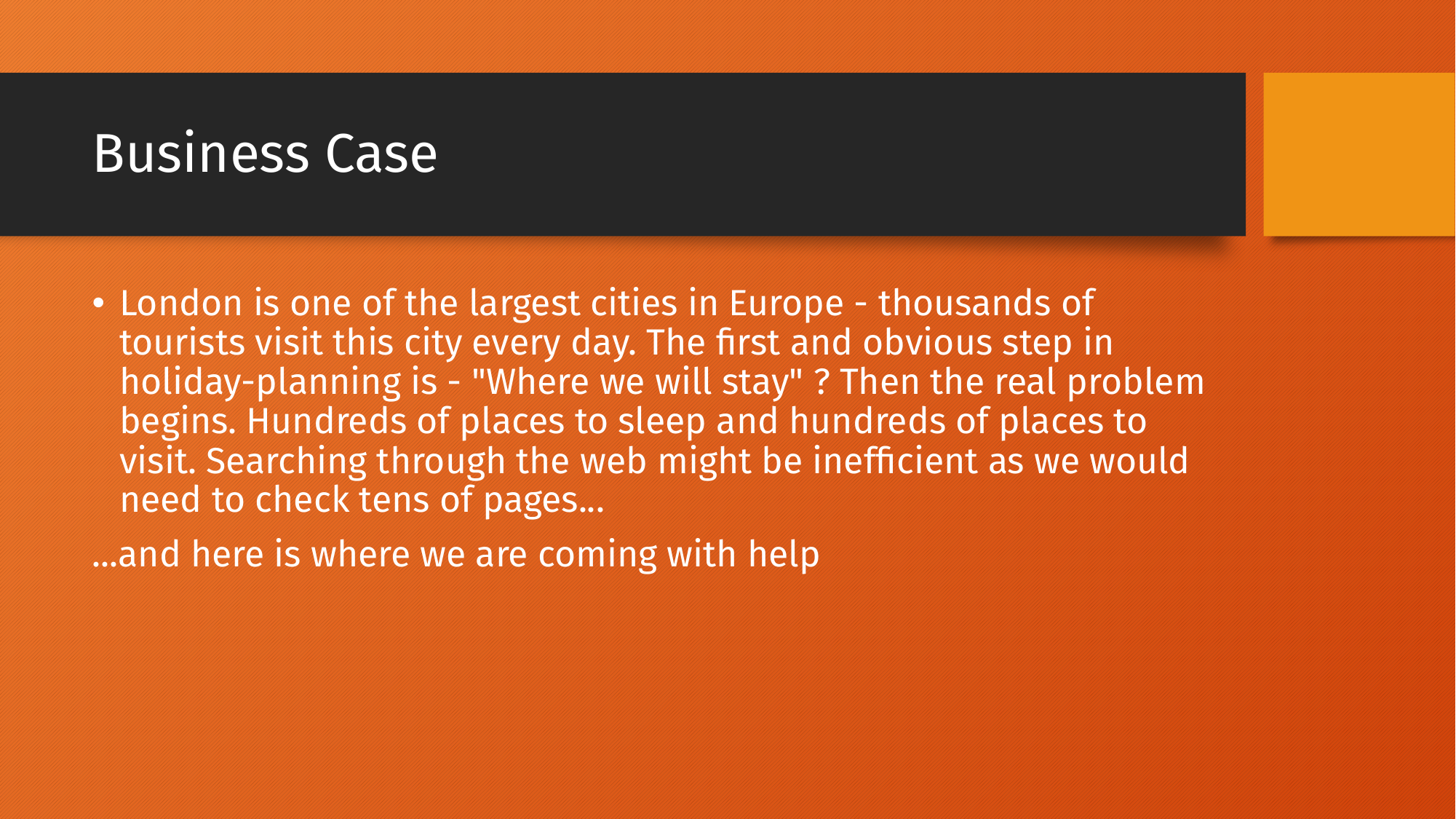

# Business Case
London is one of the largest cities in Europe - thousands of tourists visit this city every day. The first and obvious step in holiday-planning is - "Where we will stay" ? Then the real problem begins. Hundreds of places to sleep and hundreds of places to visit. Searching through the web might be inefficient as we would need to check tens of pages...
...and here is where we are coming with help